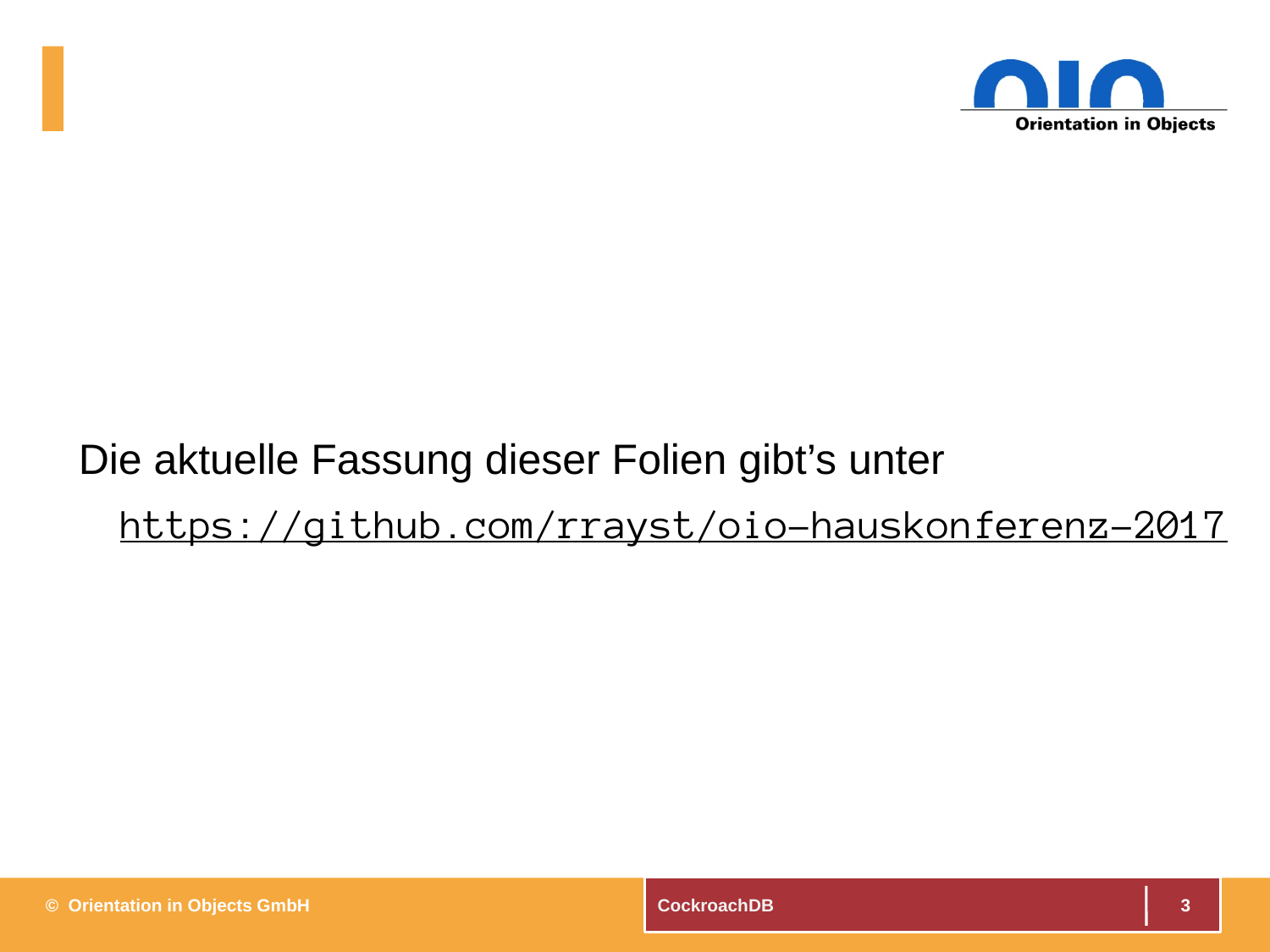

#
Die aktuelle Fassung dieser Folien gibt’s unter
https://github.com/rrayst/oio-hauskonferenz-2017
3